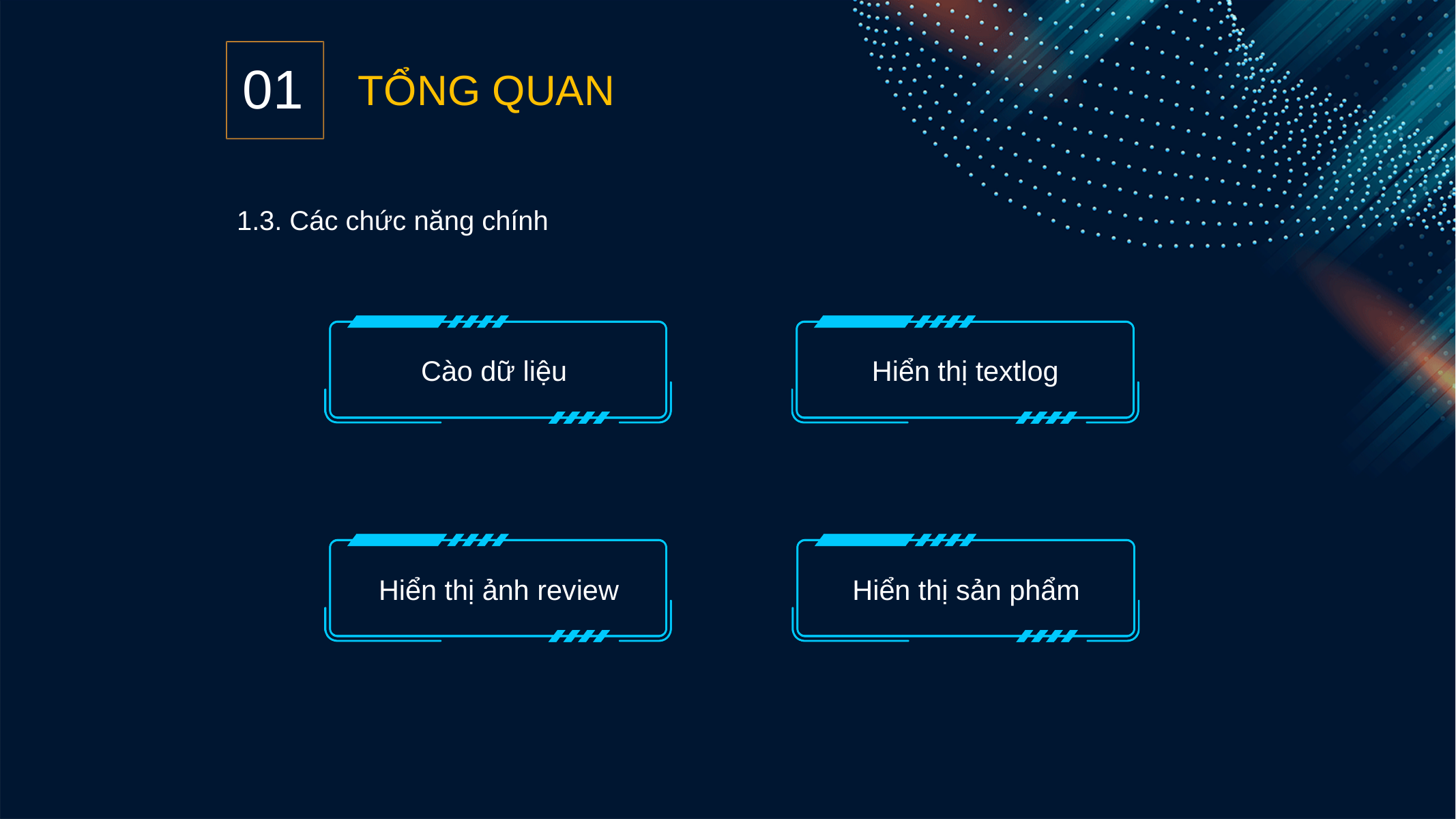

01
TỔNG QUAN
1.3. Các chức năng chính

Cào dữ liệu
Hiển thị textlog

Hiển thị sản phẩm
Hiển thị ảnh review